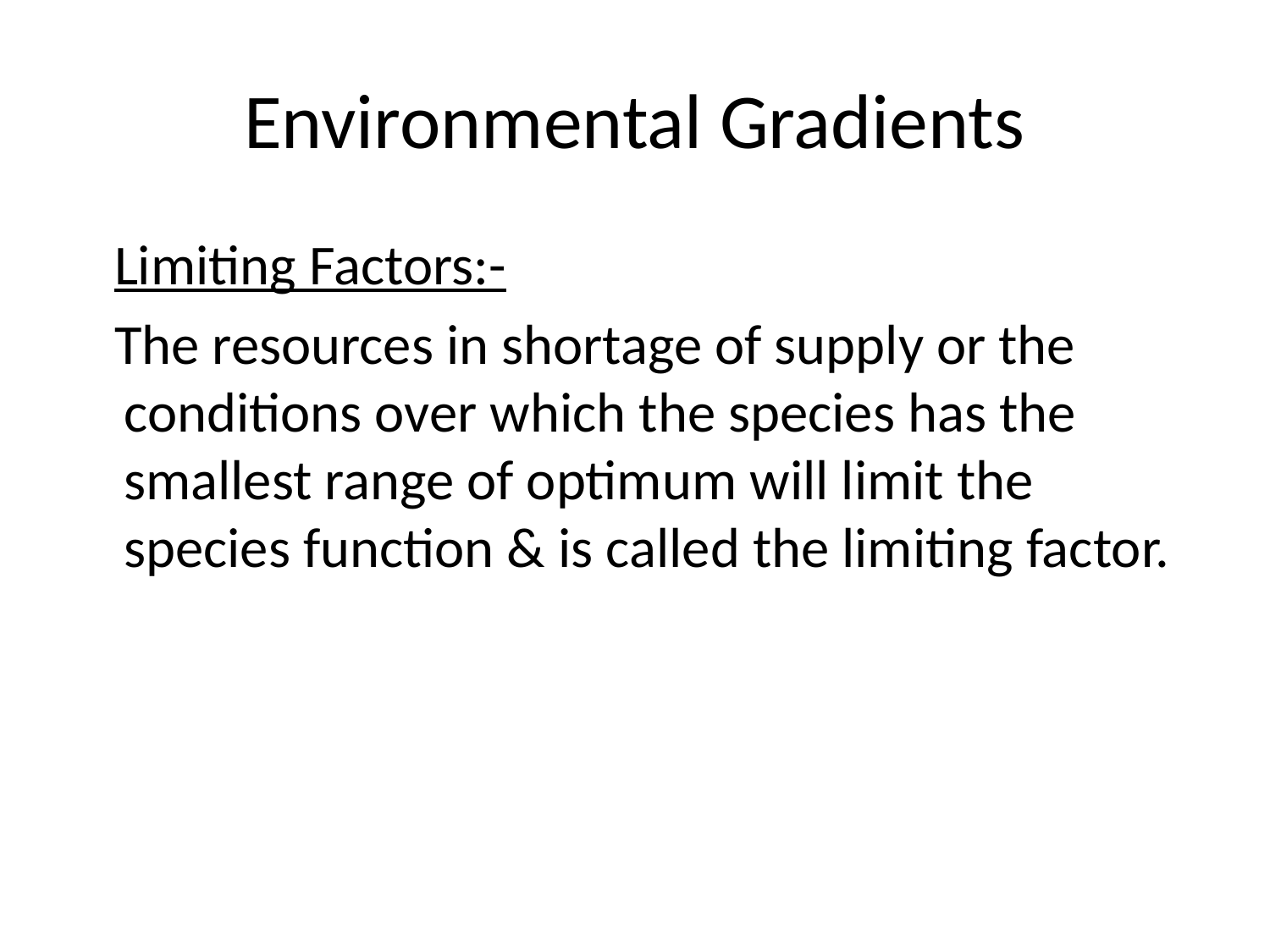

# Environmental Gradients
   Limiting Factors:-
   The resources in shortage of supply or the conditions over which the species has the smallest range of optimum will limit the species function & is called the limiting factor.